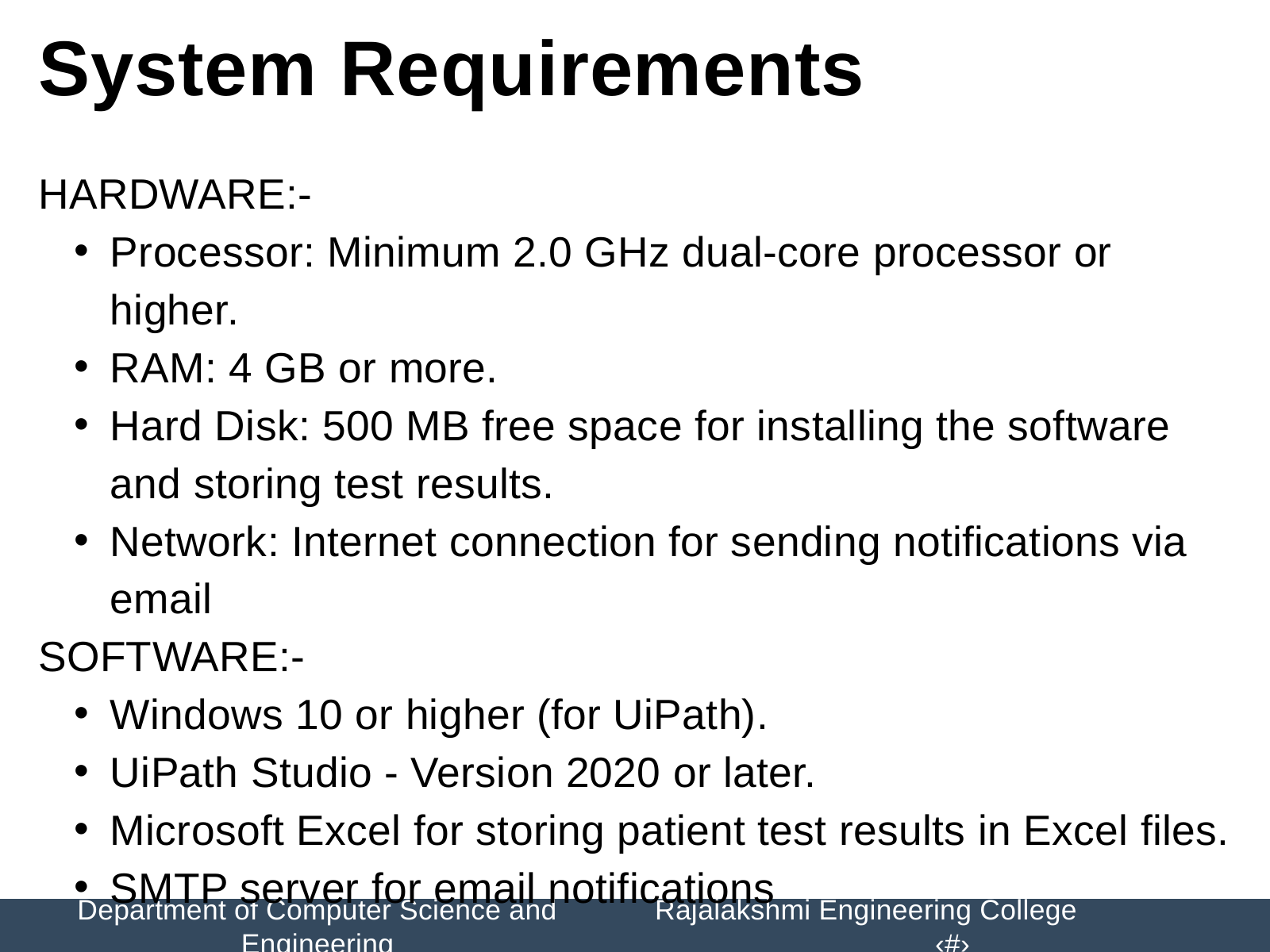

System Requirements

HARDWARE:-
Processor: Minimum 2.0 GHz dual-core processor or higher.
RAM: 4 GB or more.
Hard Disk: 500 MB free space for installing the software and storing test results.
Network: Internet connection for sending notifications via email
SOFTWARE:-
Windows 10 or higher (for UiPath).
UiPath Studio - Version 2020 or later.
Microsoft Excel for storing patient test results in Excel files.
SMTP server for email notifications

Department of Computer Science and Engineering

Rajalakshmi Engineering College 		‹#›